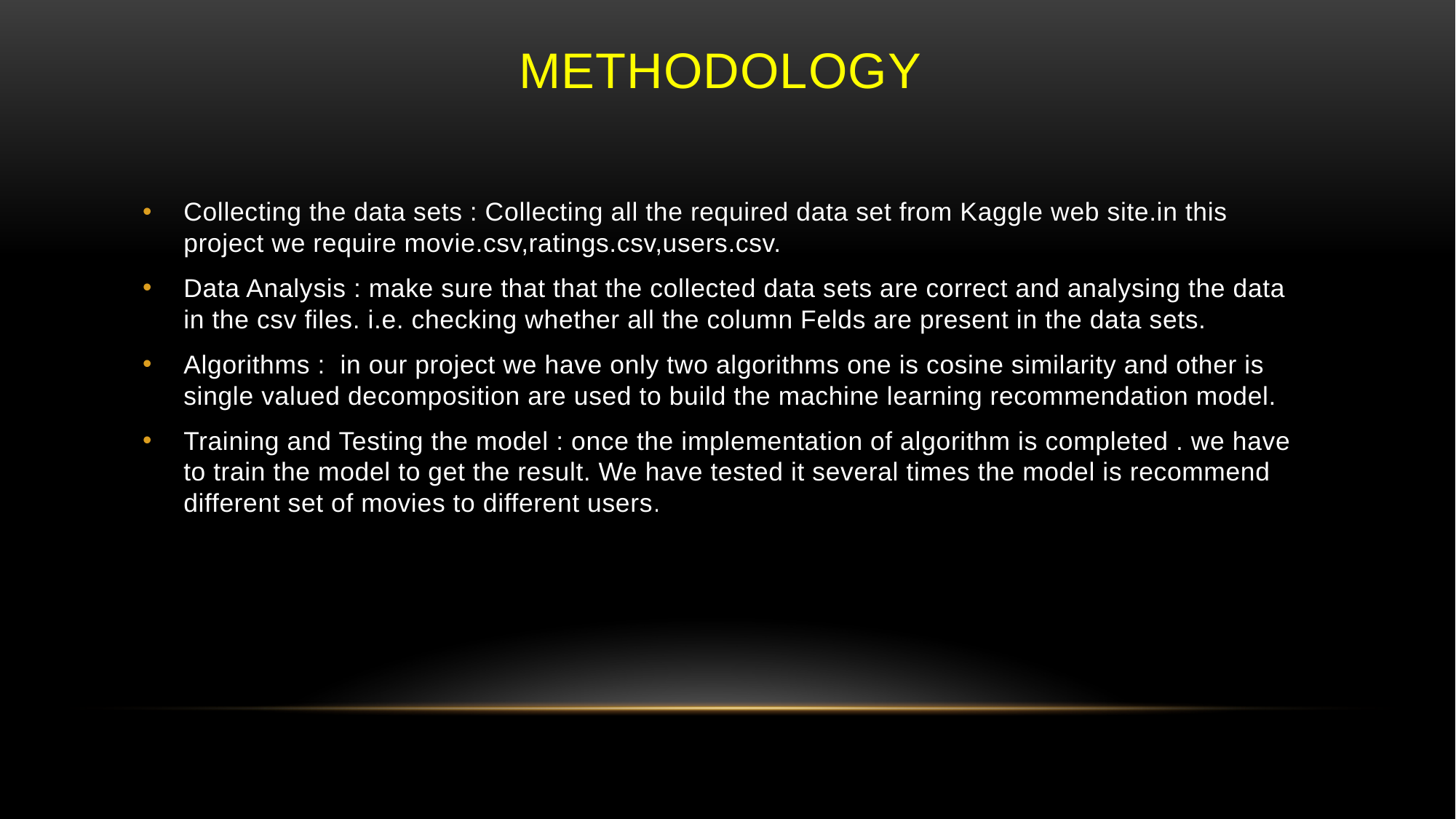

# Methodology
Collecting the data sets : Collecting all the required data set from Kaggle web site.in this project we require movie.csv,ratings.csv,users.csv.
Data Analysis : make sure that that the collected data sets are correct and analysing the data in the csv files. i.e. checking whether all the column Felds are present in the data sets.
Algorithms :  in our project we have only two algorithms one is cosine similarity and other is single valued decomposition are used to build the machine learning recommendation model.
Training and Testing the model : once the implementation of algorithm is completed . we have to train the model to get the result. We have tested it several times the model is recommend different set of movies to different users.